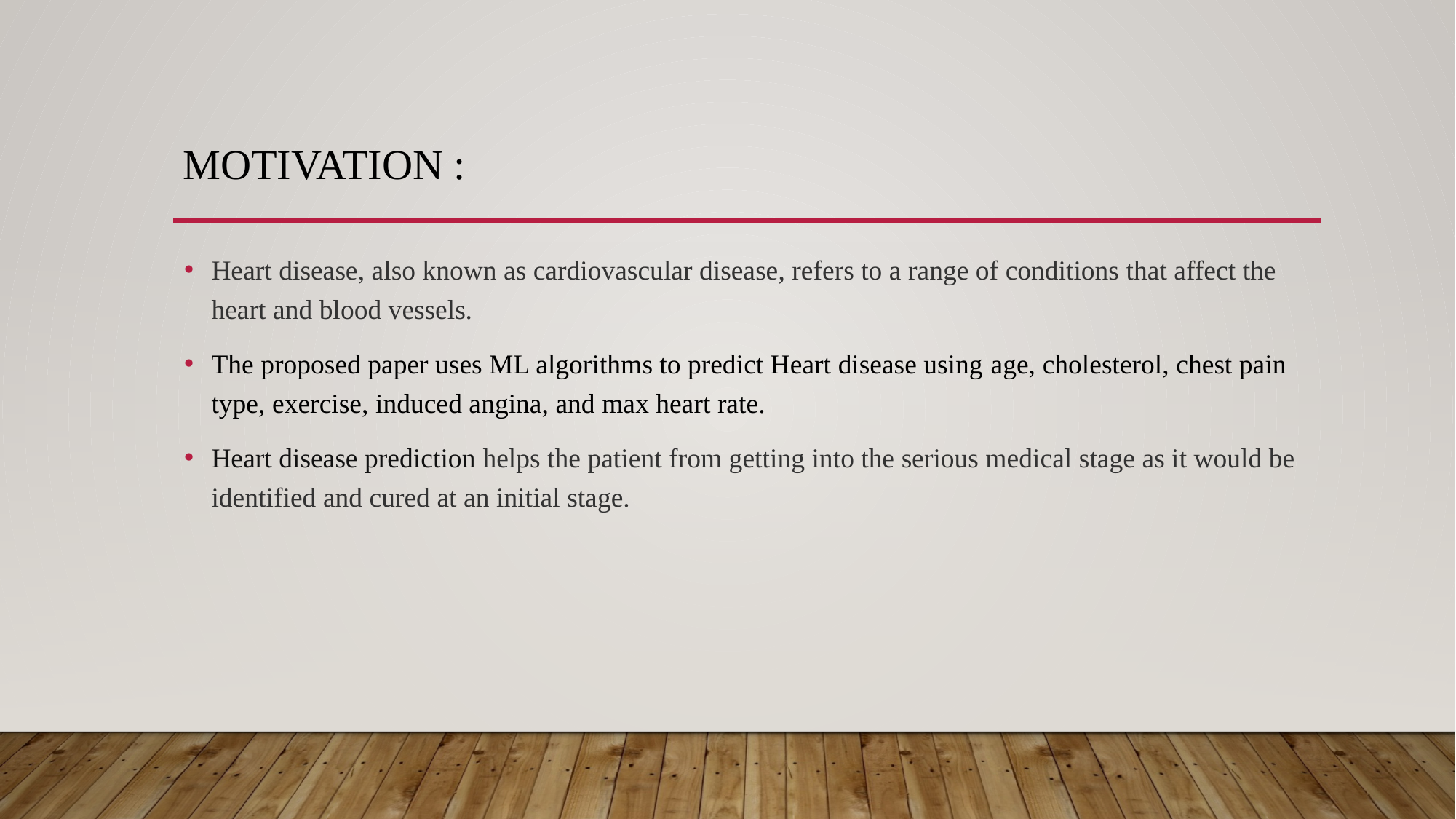

# MOTIVATION :
Heart disease, also known as cardiovascular disease, refers to a range of conditions that affect the heart and blood vessels.
The proposed paper uses ML algorithms to predict Heart disease using age, cholesterol, chest pain type, exercise, induced angina, and max heart rate.
Heart disease prediction helps the patient from getting into the serious medical stage as it would be identified and cured at an initial stage.